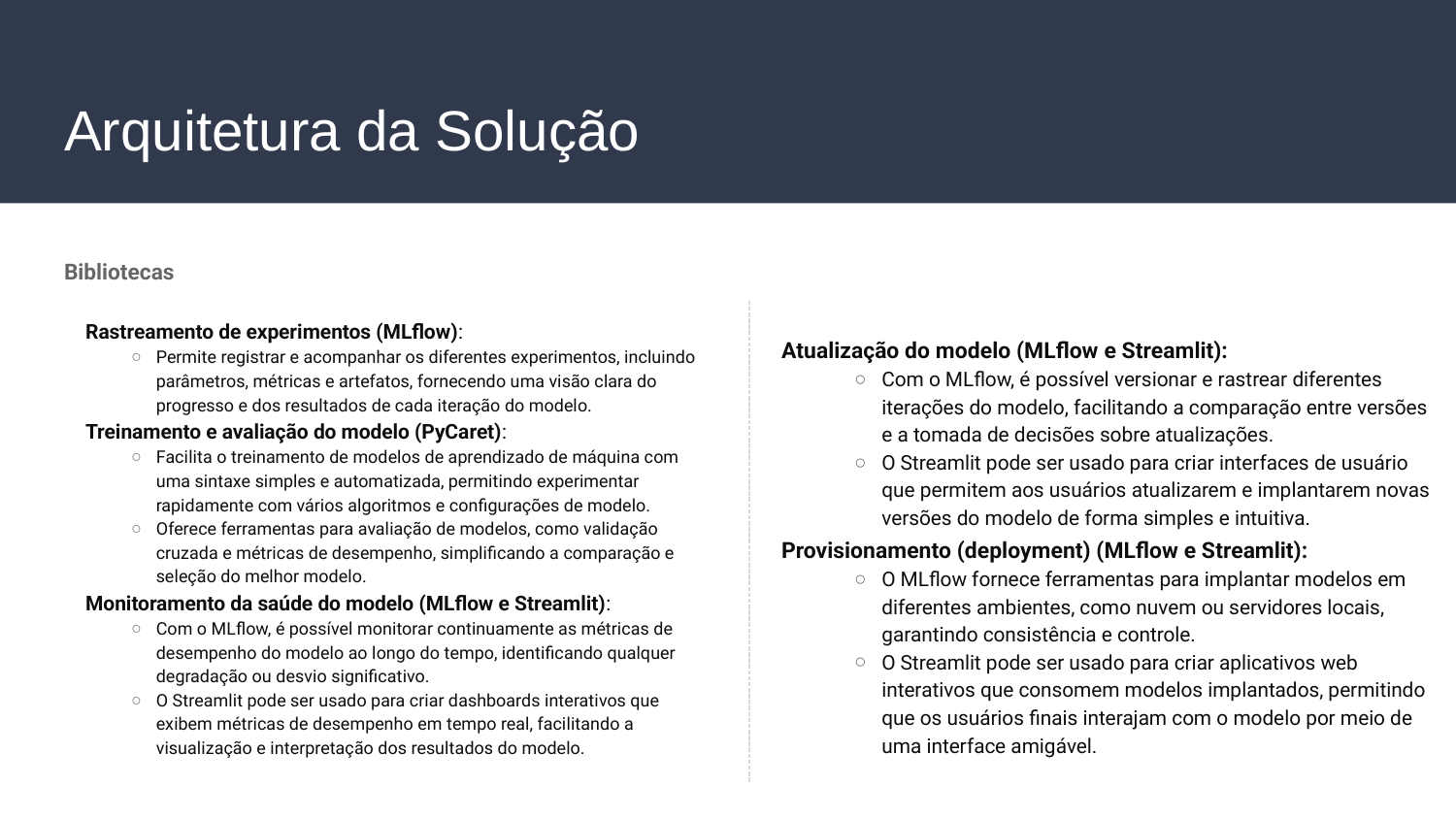

# Arquitetura da Solução
Bibliotecas

Rastreamento de experimentos (MLflow):
Permite registrar e acompanhar os diferentes experimentos, incluindo parâmetros, métricas e artefatos, fornecendo uma visão clara do progresso e dos resultados de cada iteração do modelo.
Treinamento e avaliação do modelo (PyCaret):
Facilita o treinamento de modelos de aprendizado de máquina com uma sintaxe simples e automatizada, permitindo experimentar rapidamente com vários algoritmos e configurações de modelo.
Oferece ferramentas para avaliação de modelos, como validação cruzada e métricas de desempenho, simplificando a comparação e seleção do melhor modelo.
Monitoramento da saúde do modelo (MLflow e Streamlit):
Com o MLflow, é possível monitorar continuamente as métricas de desempenho do modelo ao longo do tempo, identificando qualquer degradação ou desvio significativo.
O Streamlit pode ser usado para criar dashboards interativos que exibem métricas de desempenho em tempo real, facilitando a visualização e interpretação dos resultados do modelo.

Atualização do modelo (MLflow e Streamlit):
Com o MLflow, é possível versionar e rastrear diferentes iterações do modelo, facilitando a comparação entre versões e a tomada de decisões sobre atualizações.
O Streamlit pode ser usado para criar interfaces de usuário que permitem aos usuários atualizarem e implantarem novas versões do modelo de forma simples e intuitiva.
Provisionamento (deployment) (MLflow e Streamlit):
O MLflow fornece ferramentas para implantar modelos em diferentes ambientes, como nuvem ou servidores locais, garantindo consistência e controle.
O Streamlit pode ser usado para criar aplicativos web interativos que consomem modelos implantados, permitindo que os usuários finais interajam com o modelo por meio de uma interface amigável.